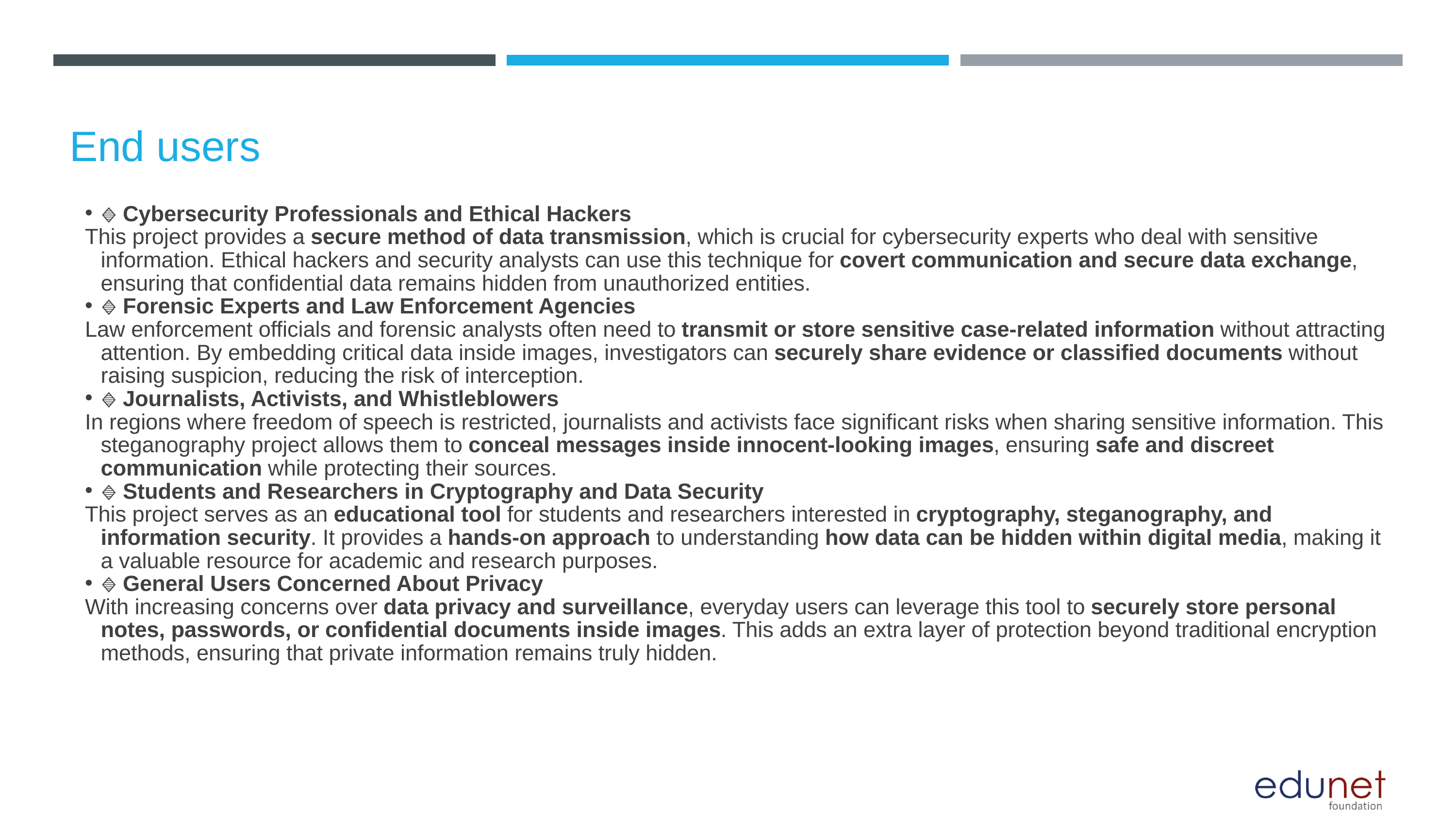

End users

🔹 Cybersecurity Professionals and Ethical Hackers
This project provides a secure method of data transmission, which is crucial for cybersecurity experts who deal with sensitive information. Ethical hackers and security analysts can use this technique for covert communication and secure data exchange, ensuring that confidential data remains hidden from unauthorized entities.
🔹 Forensic Experts and Law Enforcement Agencies
Law enforcement officials and forensic analysts often need to transmit or store sensitive case-related information without attracting attention. By embedding critical data inside images, investigators can securely share evidence or classified documents without raising suspicion, reducing the risk of interception.
🔹 Journalists, Activists, and Whistleblowers
In regions where freedom of speech is restricted, journalists and activists face significant risks when sharing sensitive information. This steganography project allows them to conceal messages inside innocent-looking images, ensuring safe and discreet communication while protecting their sources.
🔹 Students and Researchers in Cryptography and Data Security
This project serves as an educational tool for students and researchers interested in cryptography, steganography, and information security. It provides a hands-on approach to understanding how data can be hidden within digital media, making it a valuable resource for academic and research purposes.
🔹 General Users Concerned About Privacy
With increasing concerns over data privacy and surveillance, everyday users can leverage this tool to securely store personal notes, passwords, or confidential documents inside images. This adds an extra layer of protection beyond traditional encryption methods, ensuring that private information remains truly hidden.